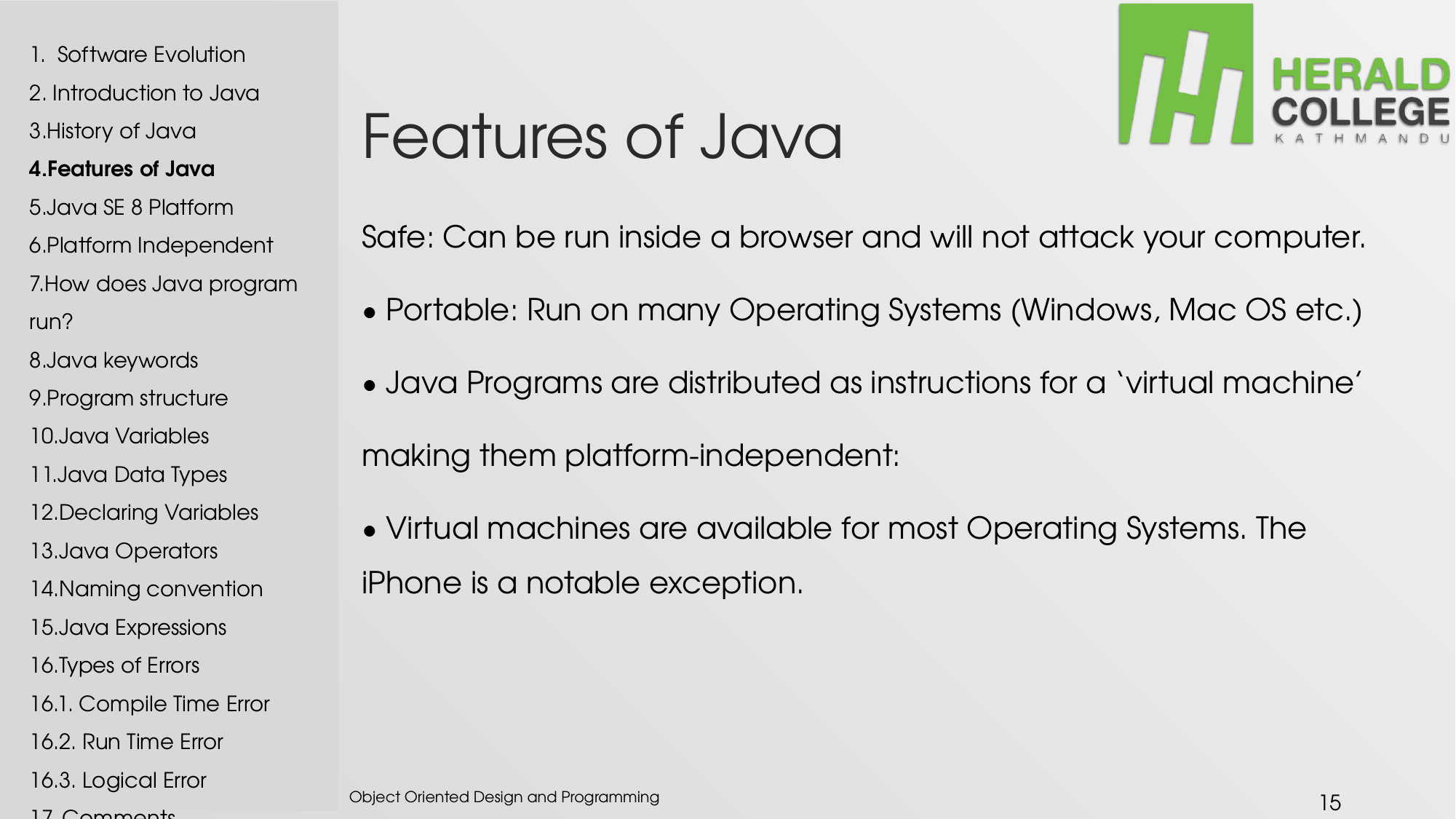

1.  Software Evolution
2. Introduction to Java
3.History of Java
4.Features of Java
5.Java SE 8 Platform
6.Platform Independent
7.How does Java program run?
8.Java keywords
9.Program structure
10.Java Variables
11.Java Data Types
12.Declaring Variables
13.Java Operators
14.Naming convention
15.Java Expressions
16.Types of Errors
16.1. Compile Time Error
16.2. Run Time Error
16.3. Logical Error
17. Comments
# Features of Java
Safe: Can be run inside a browser and will not attack your computer.
• Portable: Run on many Operating Systems (Windows, Mac OS etc.)
• Java Programs are distributed as instructions for a ‘virtual machine’
making them platform-independent:
• Virtual machines are available for most Operating Systems. The iPhone is a notable exception.
Object Oriented Design and Programming
15